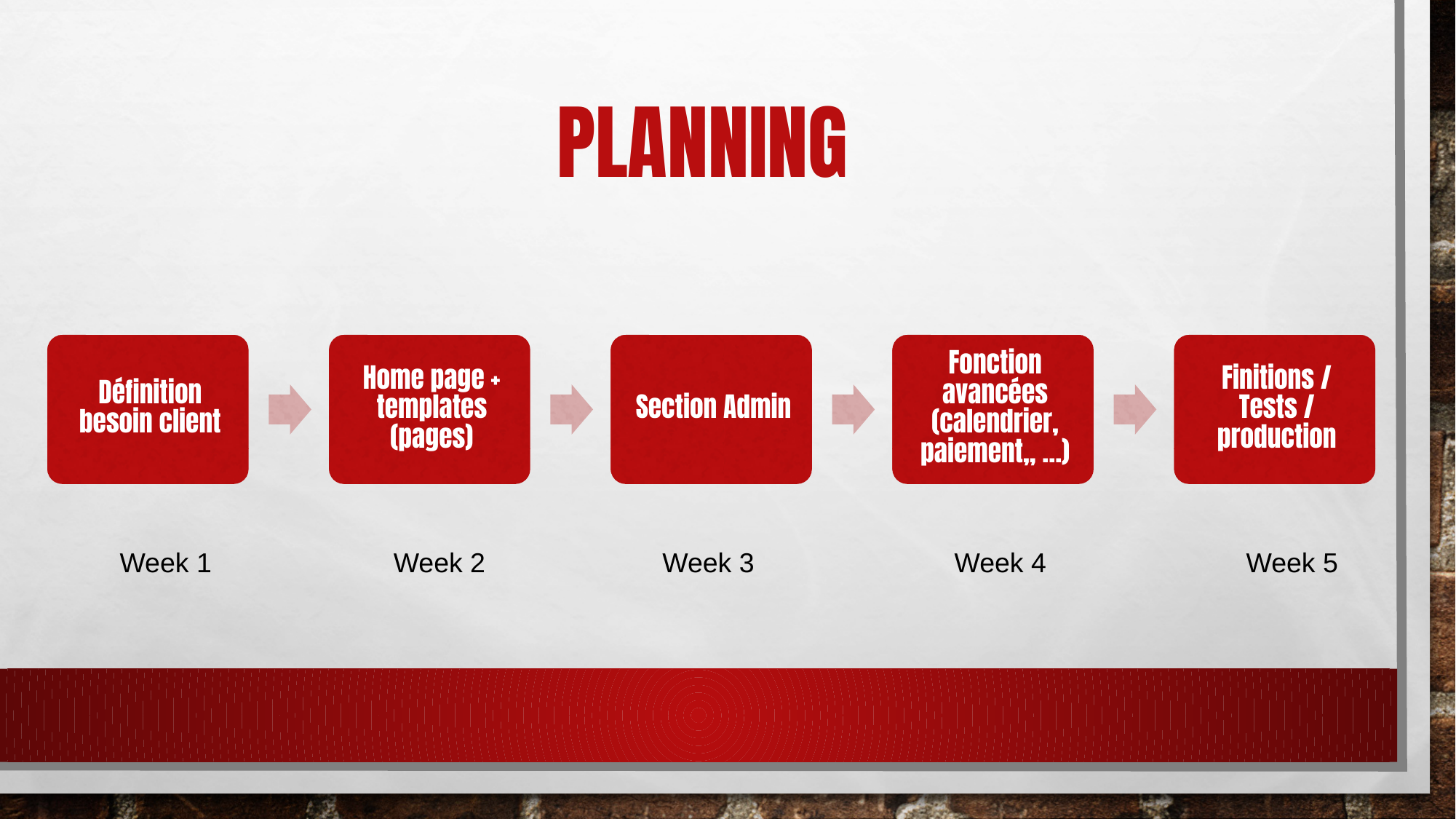

# PLANNING
Définition besoin client

Home page + templates (pages)

Section Admin

Fonction avancées (calendrier, paiement,, …)

Finitions / Tests / production
Week 1
Week 2
Week 3
Week 4
Week 5